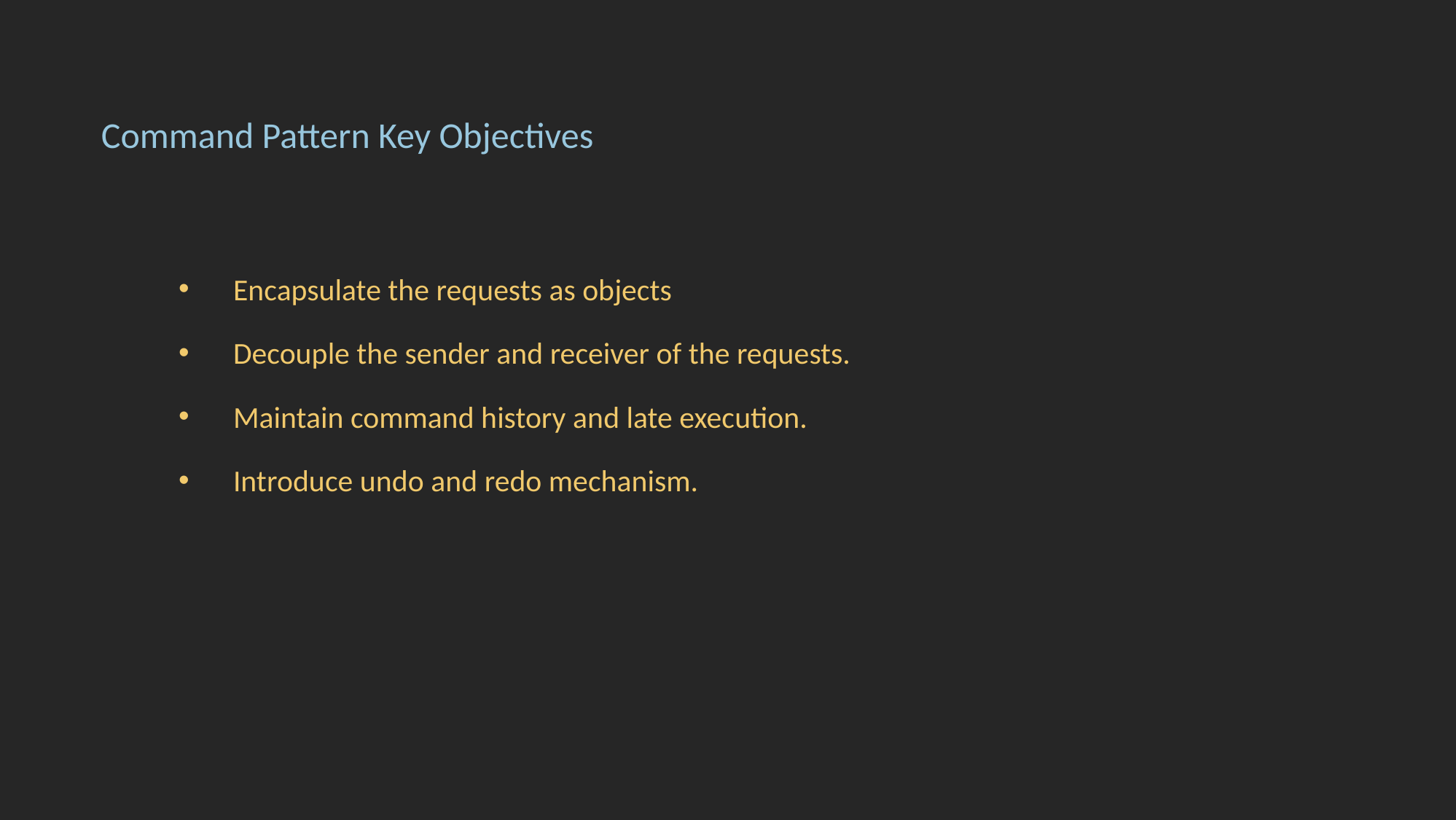

Command Pattern Key Objectives
Encapsulate the requests as objects
Decouple the sender and receiver of the requests.
Maintain command history and late execution.
Introduce undo and redo mechanism.